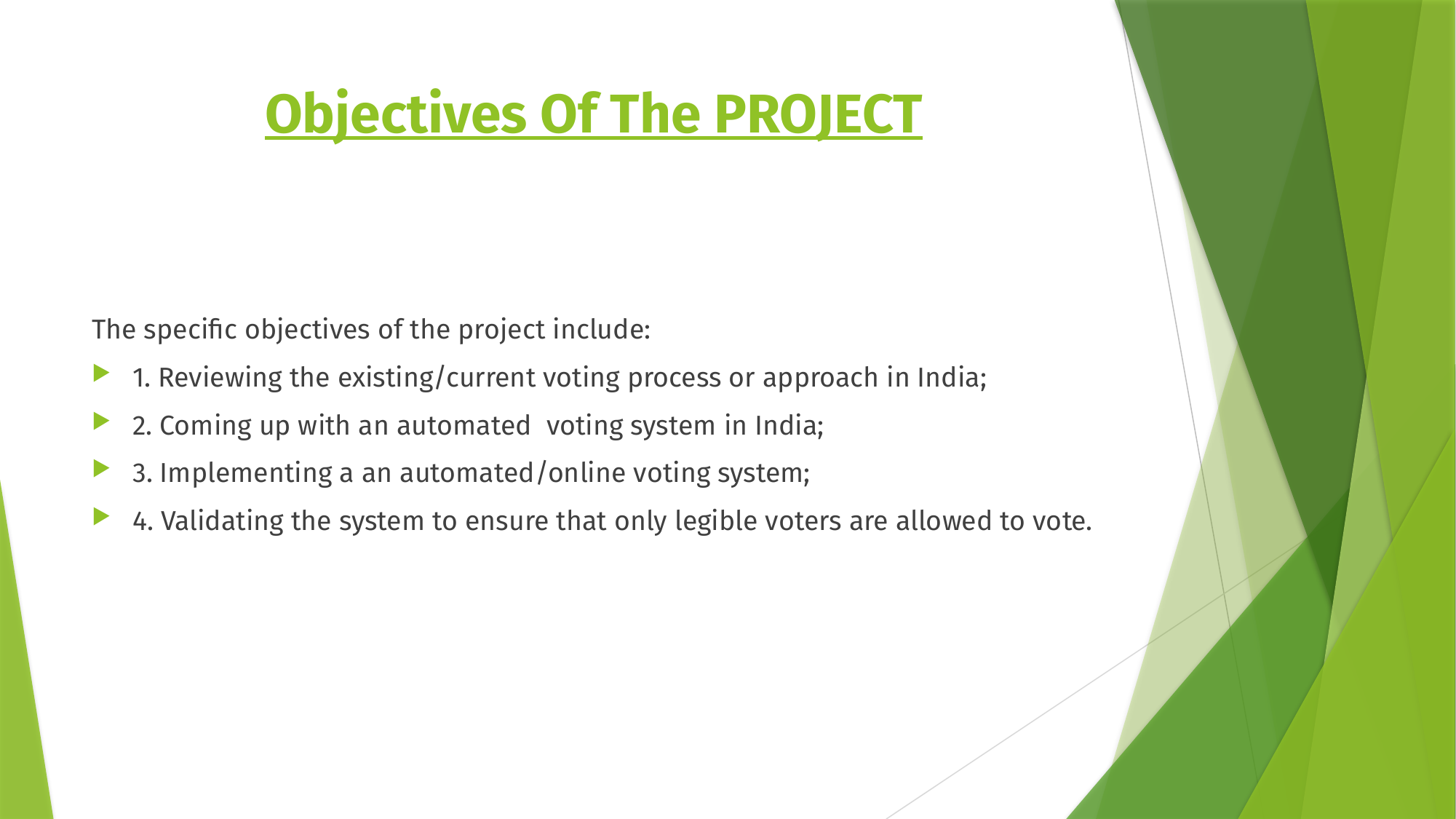

# Objectives Of The PROJECT

The specific objectives of the project include:
1. Reviewing the existing/current voting process or approach in India;
2. Coming up with an automated  voting system in India;
3. Implementing a an automated/online voting system;
4. Validating the system to ensure that only legible voters are allowed to vote.